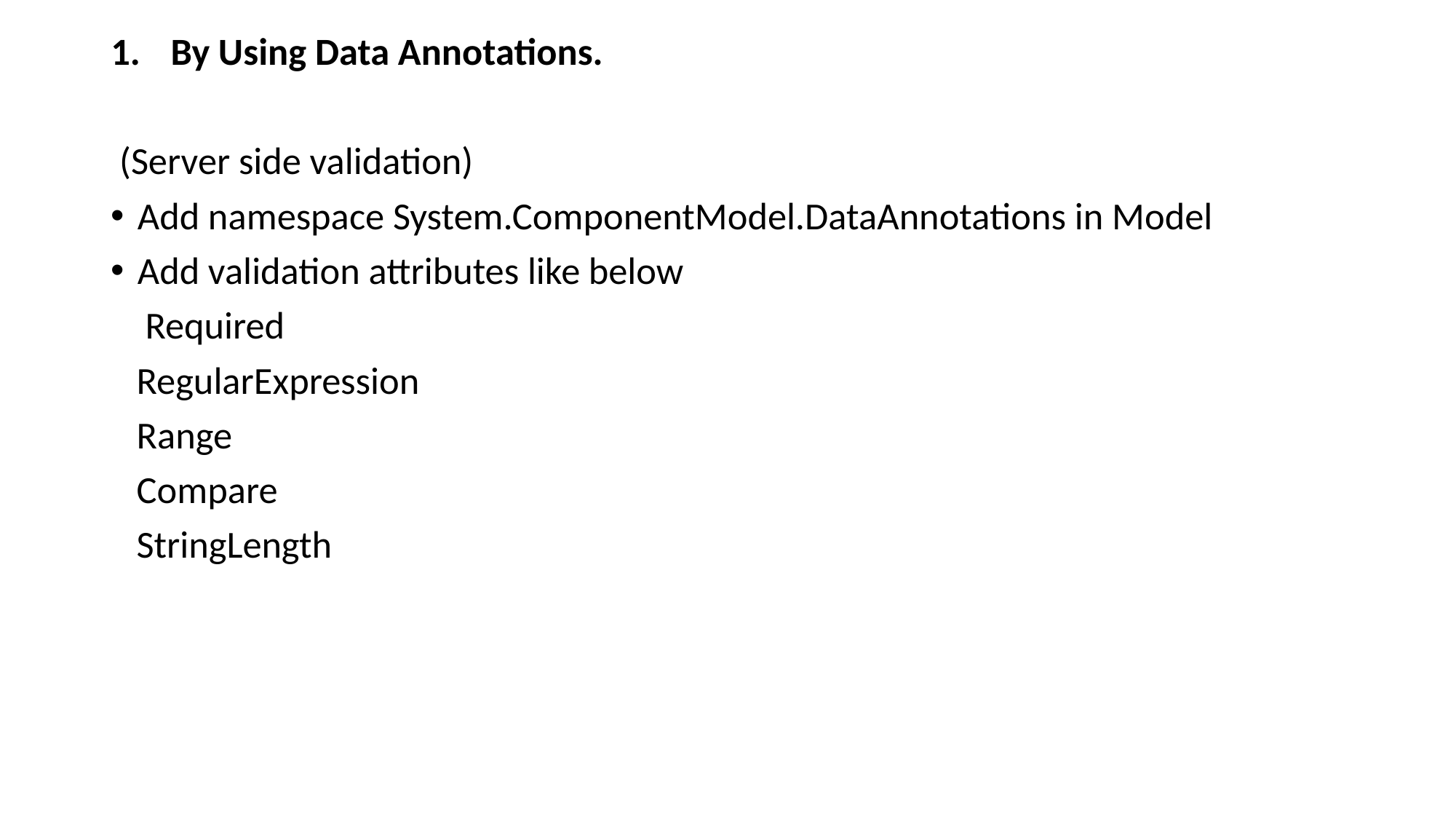

By Using Data Annotations.

 (Server side validation)
Add namespace System.ComponentModel.DataAnnotations in Model
Add validation attributes like below
    Required
   RegularExpression
   Range
   Compare
   StringLength